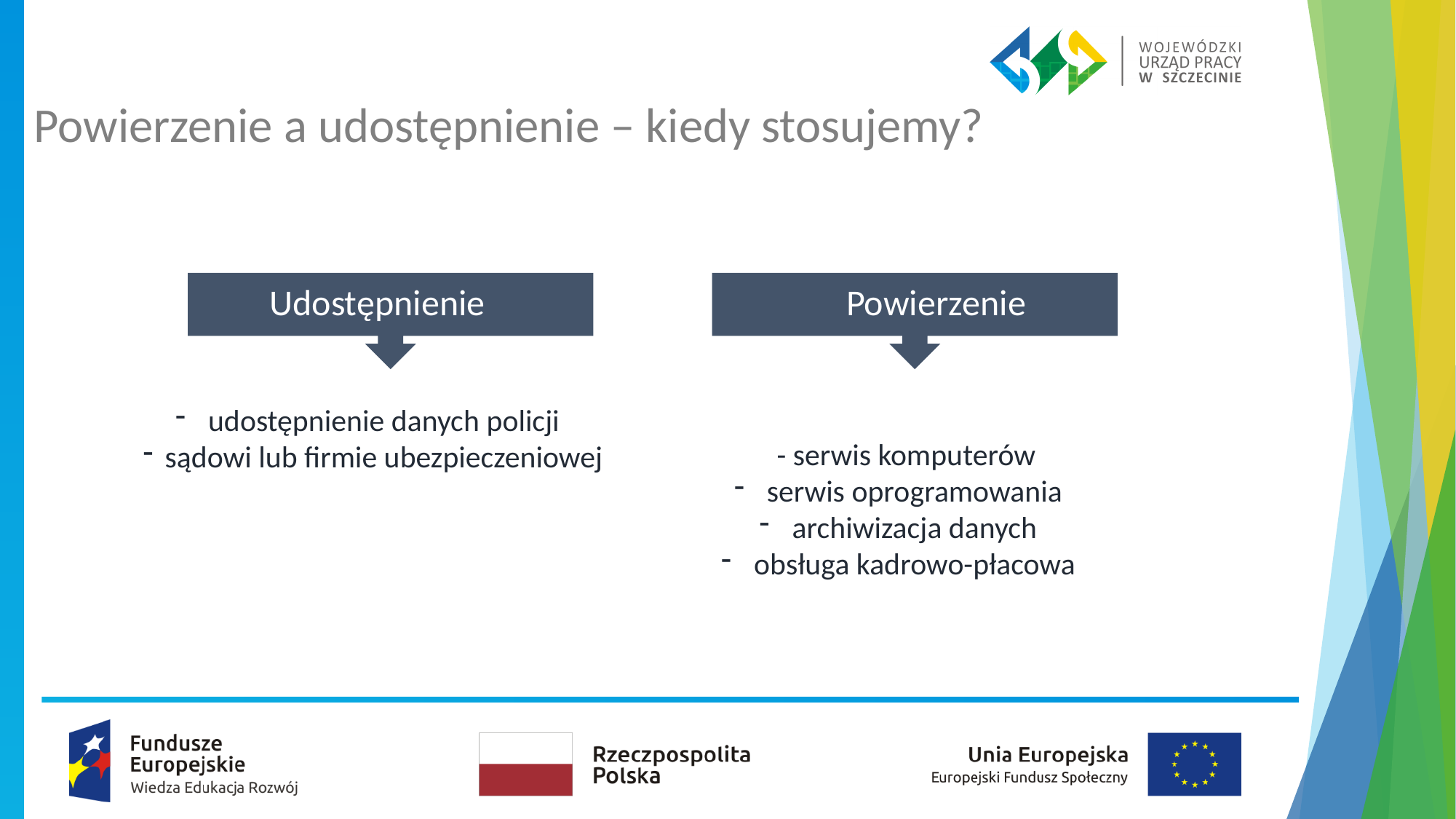

Powierzenie a udostępnienie – kiedy stosujemy?

Udostępnienie

Powierzenie
 udostępnienie danych policji
 sądowi lub firmie ubezpieczeniowej
- serwis komputerów
 serwis oprogramowania
 archiwizacja danych
 obsługa kadrowo-płacowa